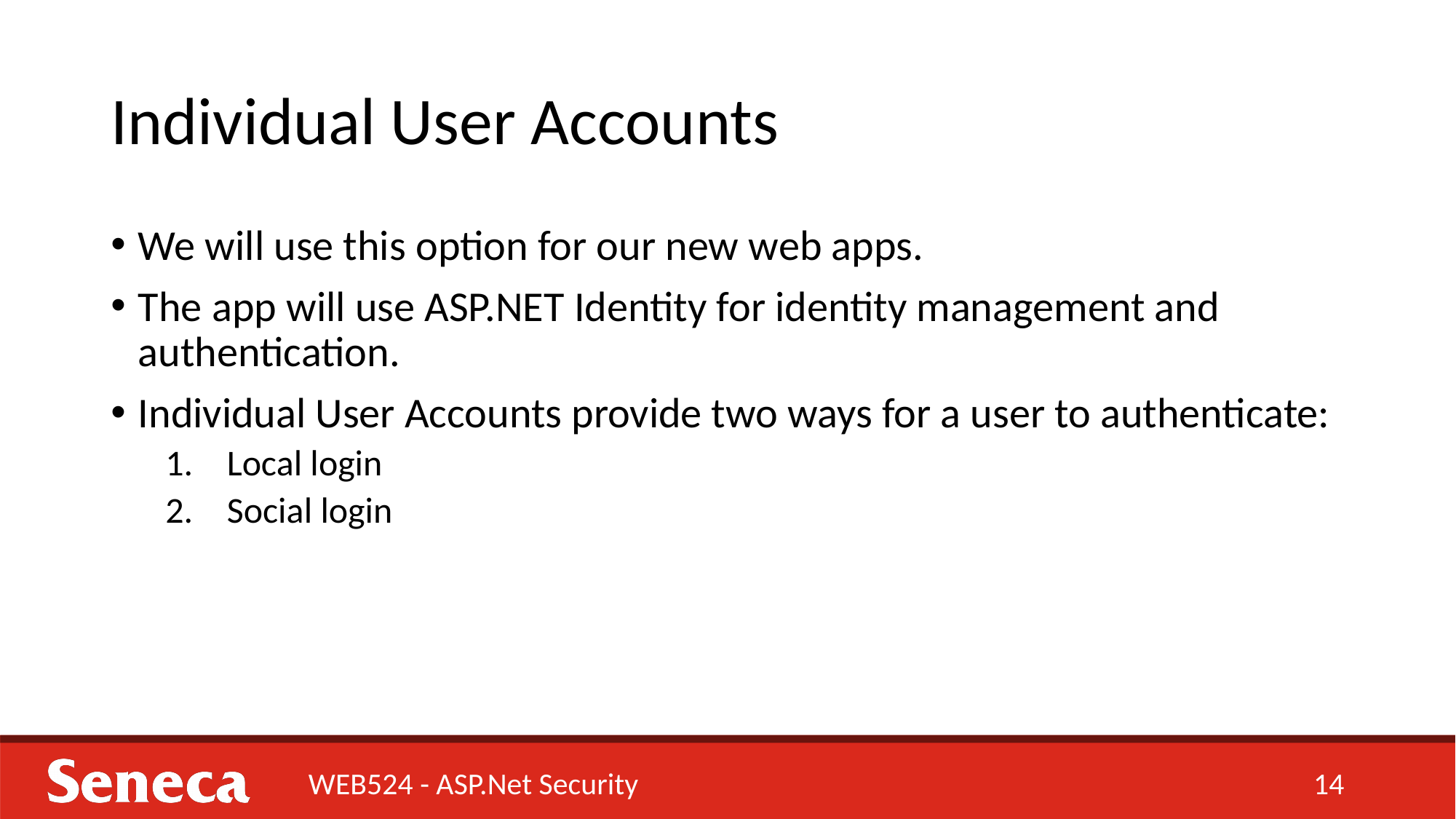

# Individual User Accounts
We will use this option for our new web apps.
The app will use ASP.NET Identity for identity management and authentication.
Individual User Accounts provide two ways for a user to authenticate:
Local login
Social login
WEB524 - ASP.Net Security
14